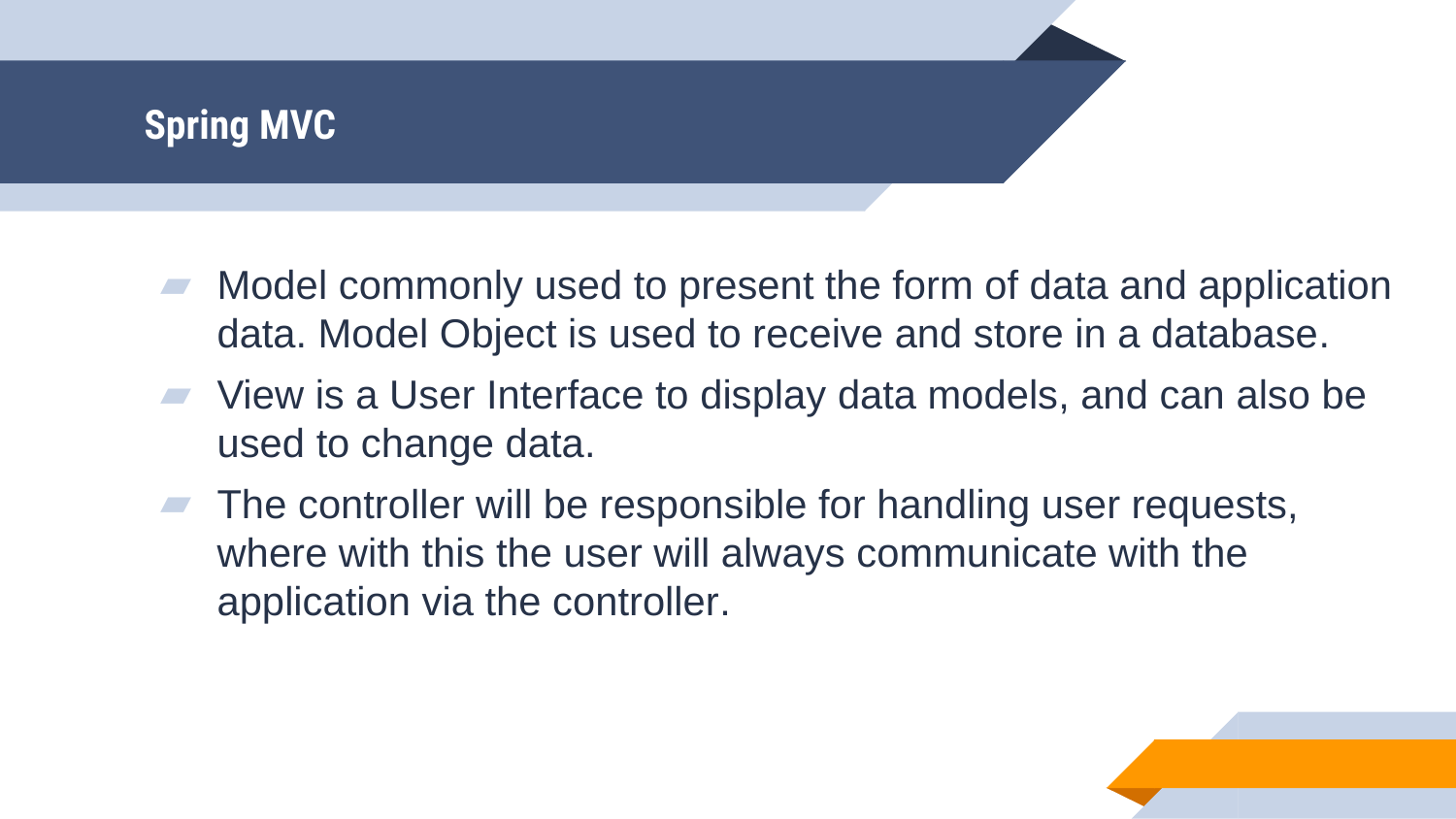

# Spring MVC
Model commonly used to present the form of data and application data. Model Object is used to receive and store in a database.
View is a User Interface to display data models, and can also be used to change data.
The controller will be responsible for handling user requests, where with this the user will always communicate with the application via the controller.